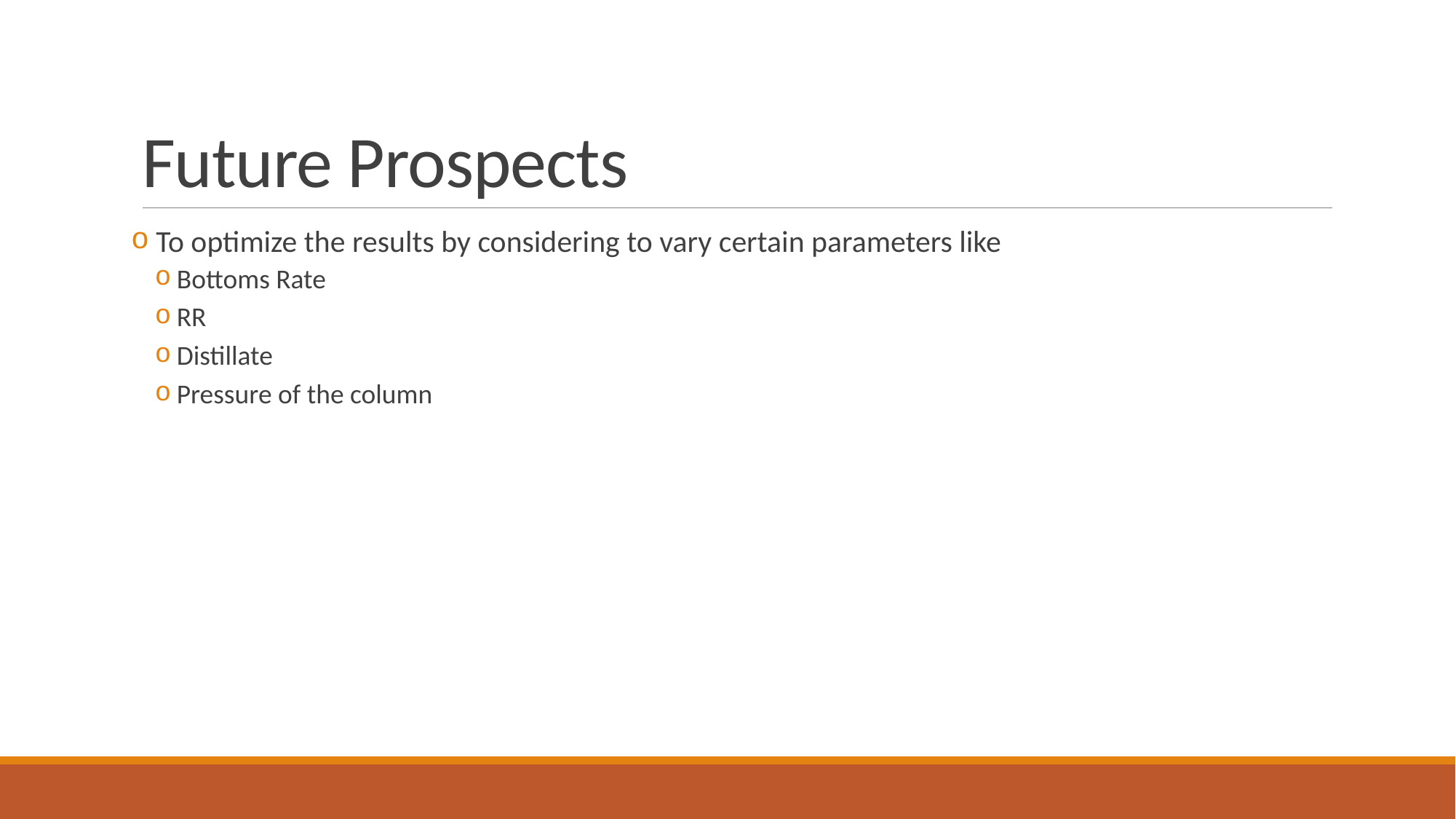

# Future Prospects
 To optimize the results by considering to vary certain parameters like
Bottoms Rate
RR
Distillate
Pressure of the column